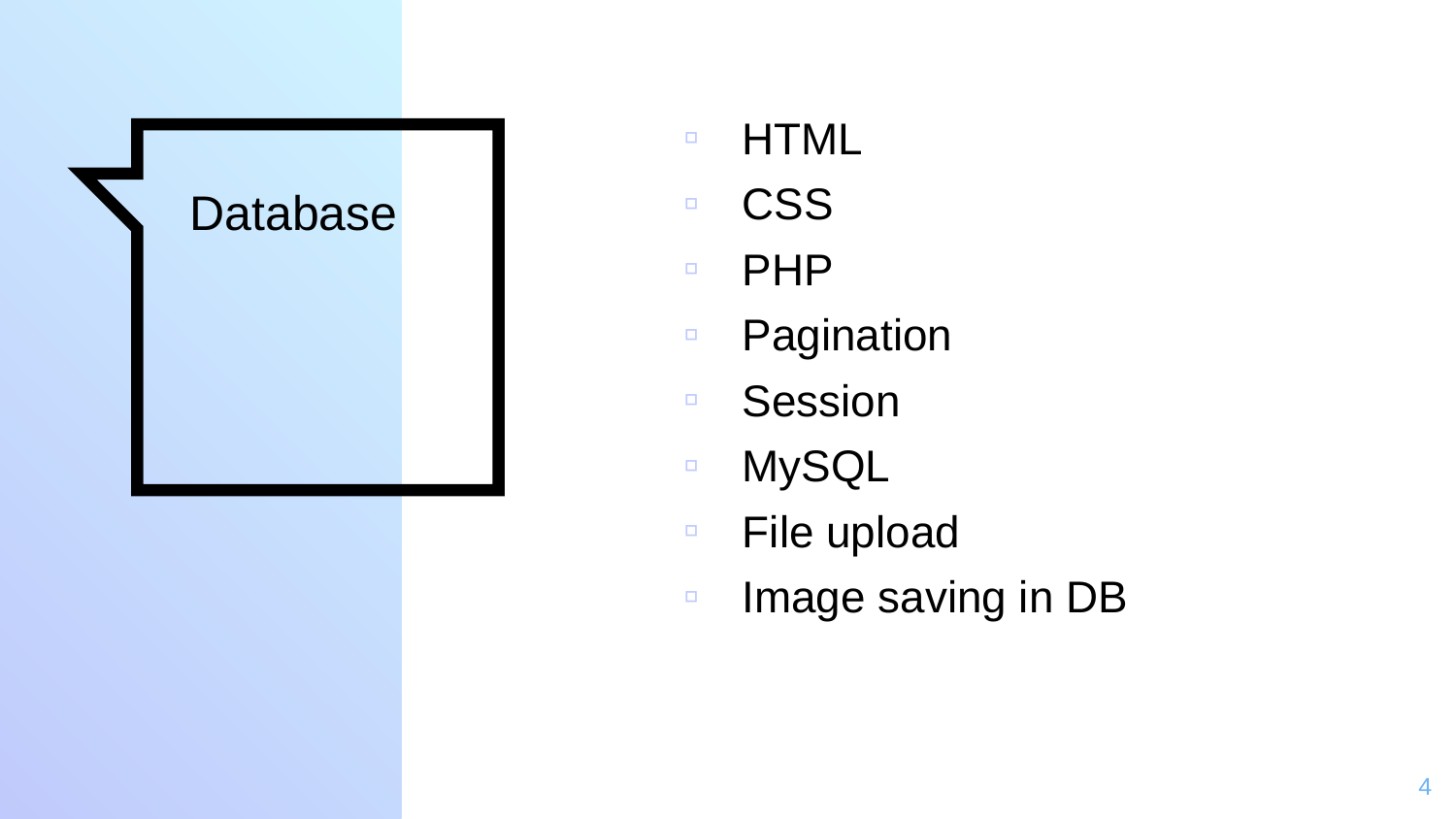

HTML
CSS
PHP
Pagination
Session
MySQL
File upload
Image saving in DB
# Database
4